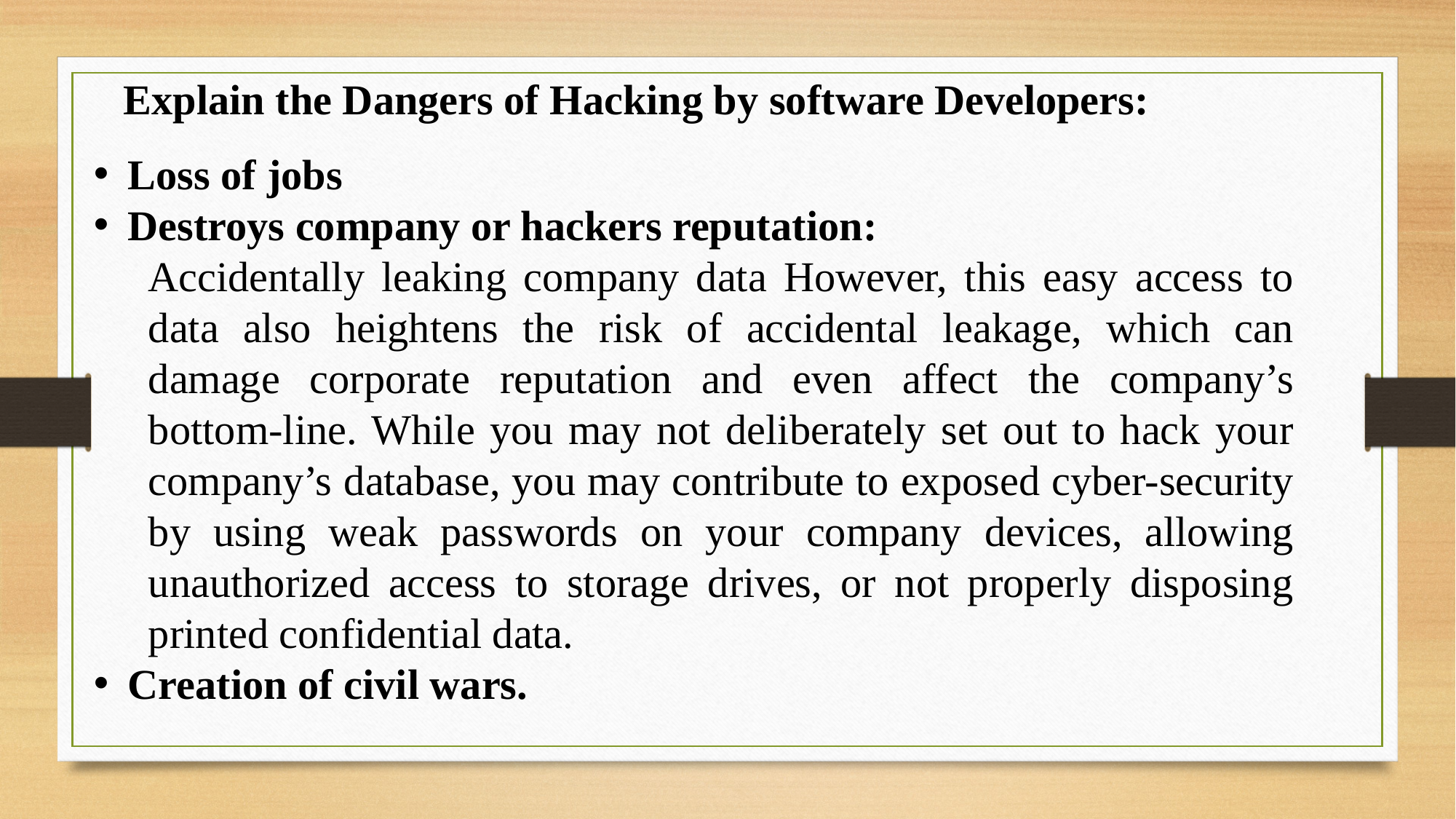

Explain the Dangers of Hacking by software Developers:
Loss of jobs
Destroys company or hackers reputation:
Accidentally leaking company data However, this easy access to data also heightens the risk of accidental leakage, which can damage corporate reputation and even affect the company’s bottom-line. While you may not deliberately set out to hack your company’s database, you may contribute to exposed cyber-security by using weak passwords on your company devices, allowing unauthorized access to storage drives, or not properly disposing printed confidential data.
Creation of civil wars.